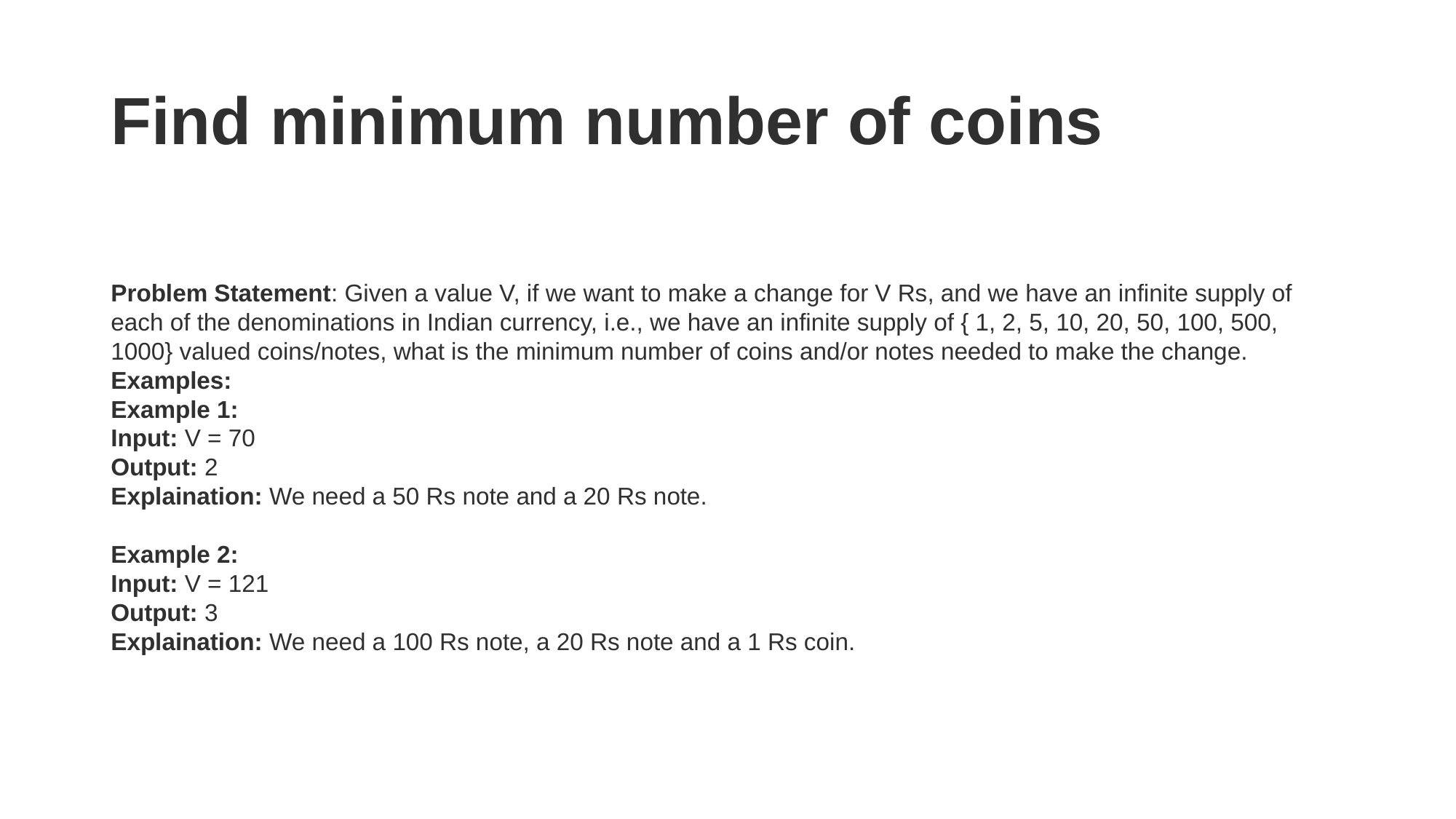

# Find minimum number of coins
Problem Statement: Given a value V, if we want to make a change for V Rs, and we have an infinite supply of each of the denominations in Indian currency, i.e., we have an infinite supply of { 1, 2, 5, 10, 20, 50, 100, 500, 1000} valued coins/notes, what is the minimum number of coins and/or notes needed to make the change.
Examples:
Example 1:
Input: V = 70
Output: 2
Explaination: We need a 50 Rs note and a 20 Rs note.

Example 2:
Input: V = 121
Output: 3
Explaination: We need a 100 Rs note, a 20 Rs note and a 1 Rs coin.